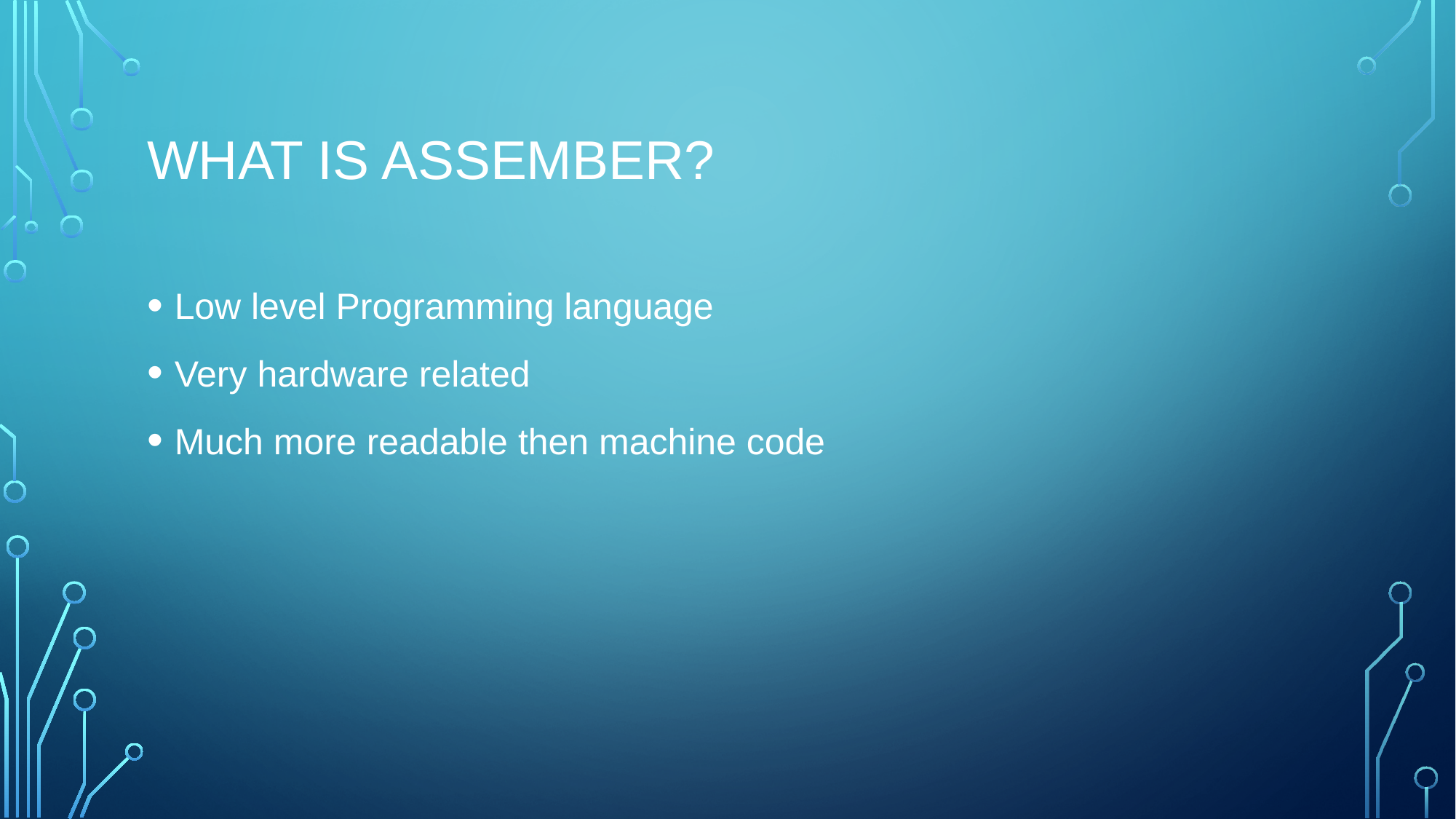

# What is assember?
Low level Programming language
Very hardware related
Much more readable then machine code